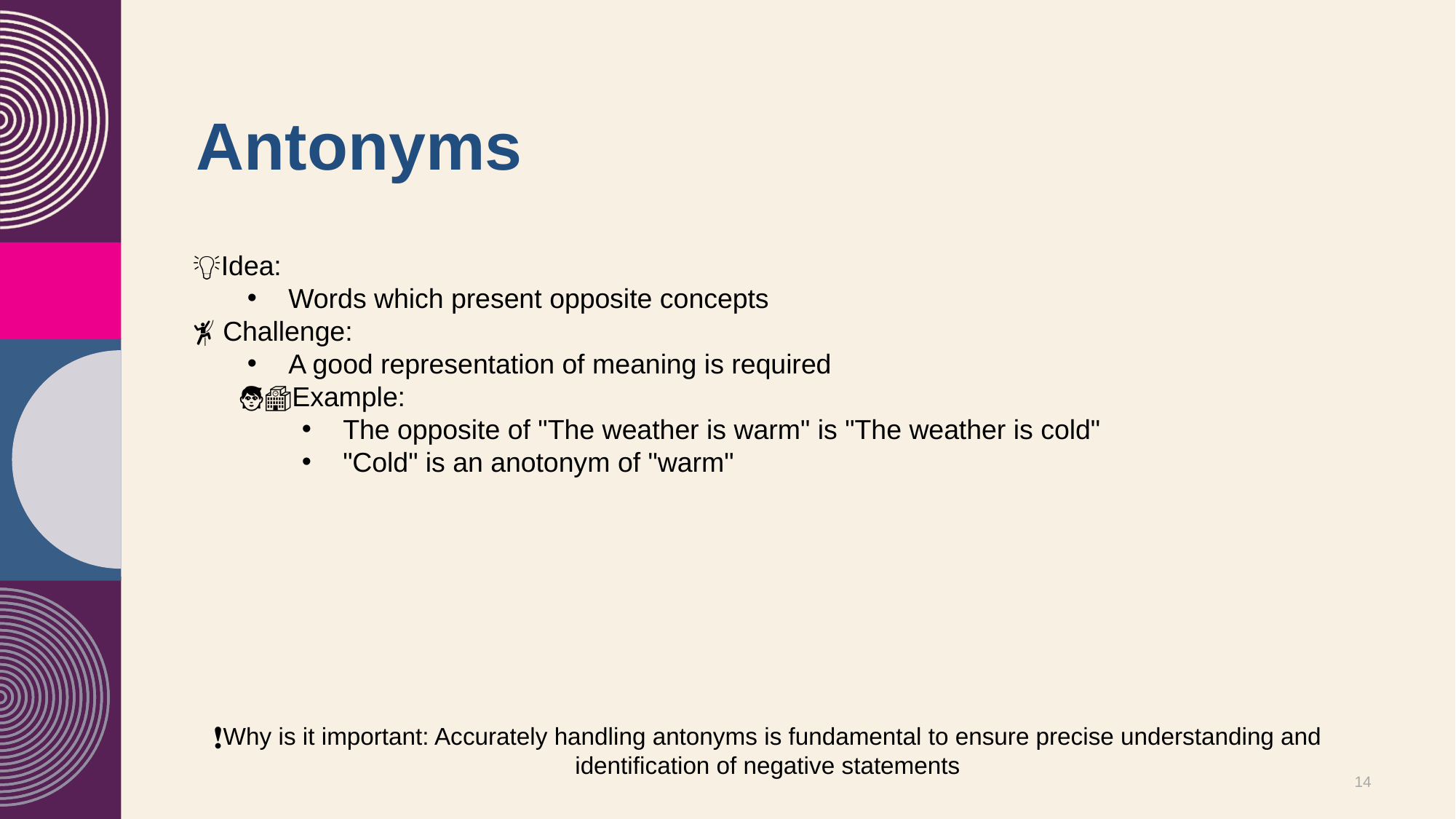

# Antonyms

💡Idea:
Words which present opposite concepts
🧗 Challenge:
A good representation of meaning is required
      🧑‍🏫Example:
The opposite of "The weather is warm" is "The weather is cold"
"Cold" is an anotonym of "warm"

❗Why is it important: Accurately handling antonyms is fundamental to ensure precise understanding and identification of negative statements

20XX
14